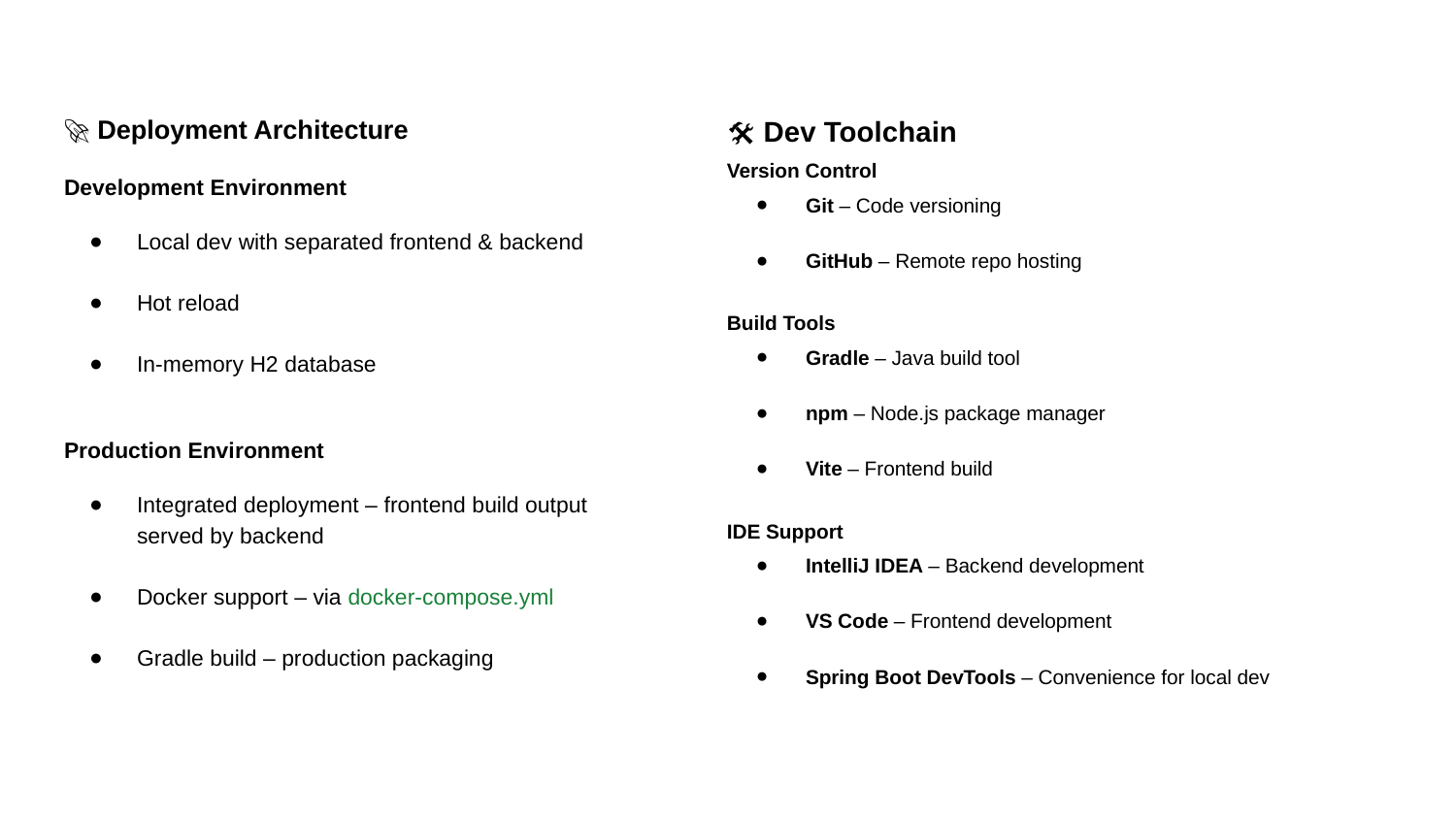

🚀 Deployment Architecture
Development Environment
Local dev with separated frontend & backend
Hot reload
In-memory H2 database
Production Environment
Integrated deployment – frontend build output served by backend
Docker support – via docker-compose.yml
Gradle build – production packaging

🛠️ Dev Toolchain
Version Control
Git – Code versioning
GitHub – Remote repo hosting
Build Tools
Gradle – Java build tool
npm – Node.js package manager
Vite – Frontend build
IDE Support
IntelliJ IDEA – Backend development
VS Code – Frontend development
Spring Boot DevTools – Convenience for local dev